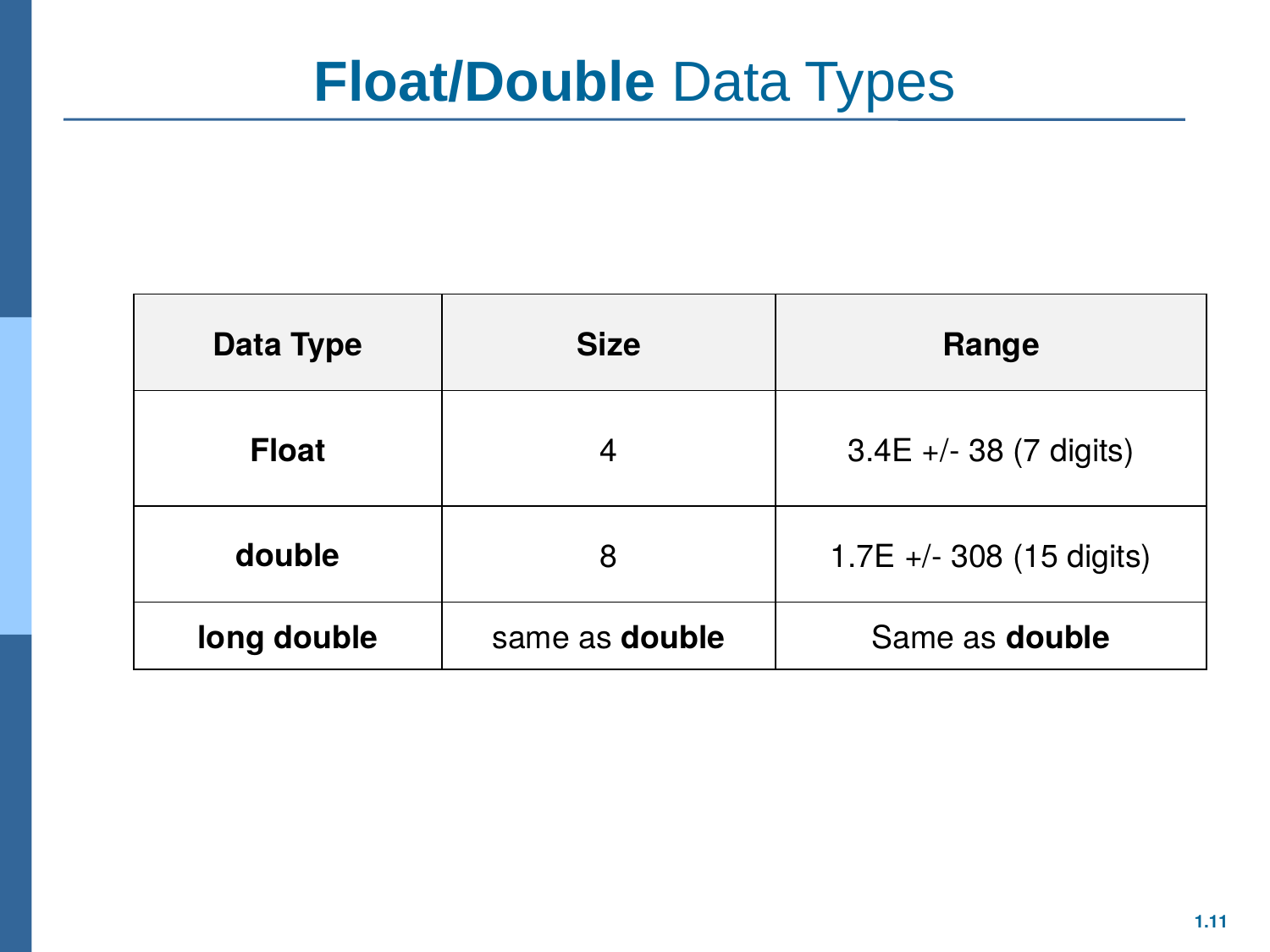

# Float/Double Data Types
| Data Type | Size | Range |
| --- | --- | --- |
| Float | 4 | 3.4E +/- 38 (7 digits) |
| double | 8 | 1.7E +/- 308 (15 digits) |
| long double | same as double | Same as double |